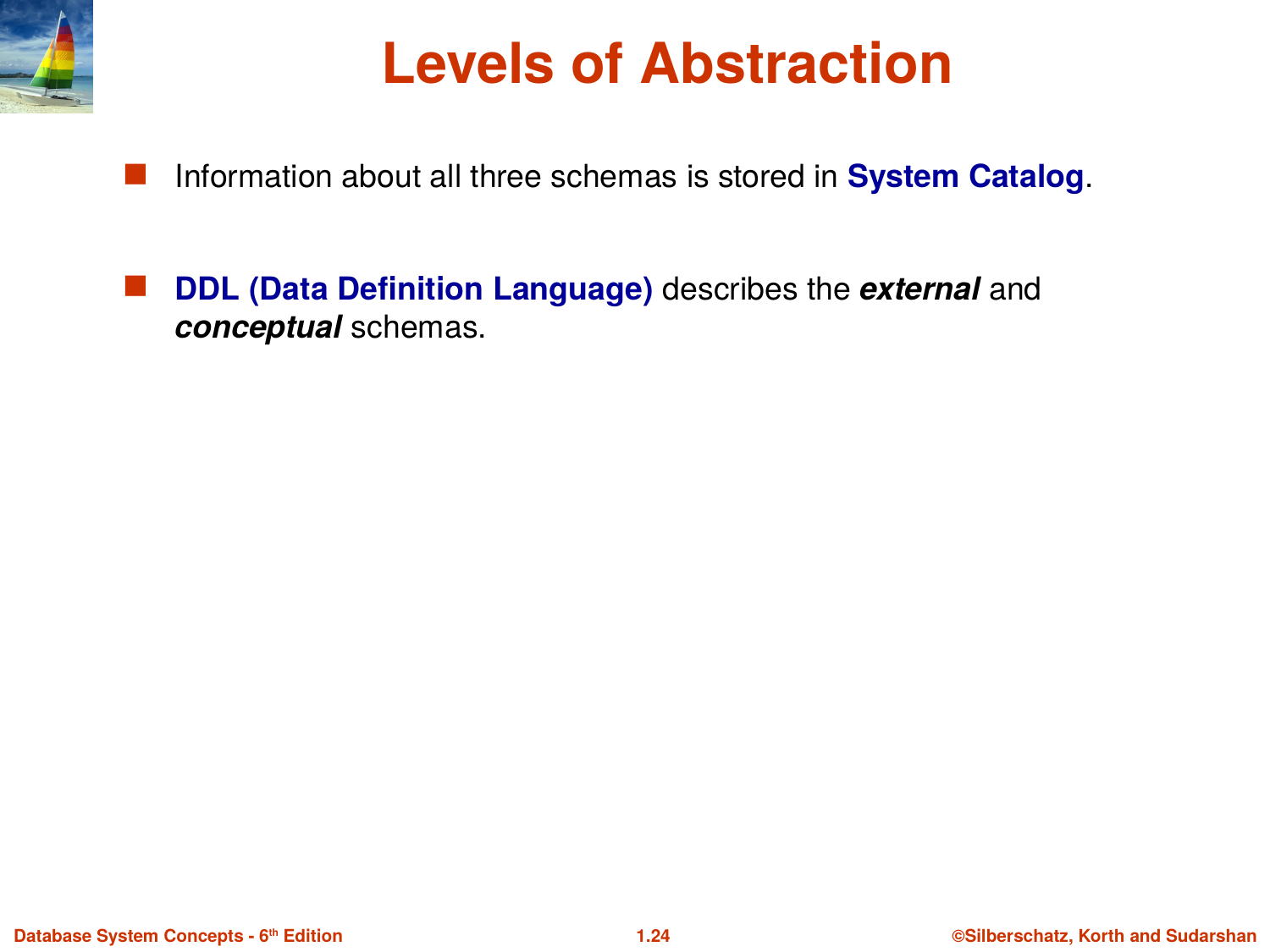

Levels of Abstraction
Information about all three schemas is stored in System Catalog.

DDL (Data Definition Language) describes the external and conceptual schemas.